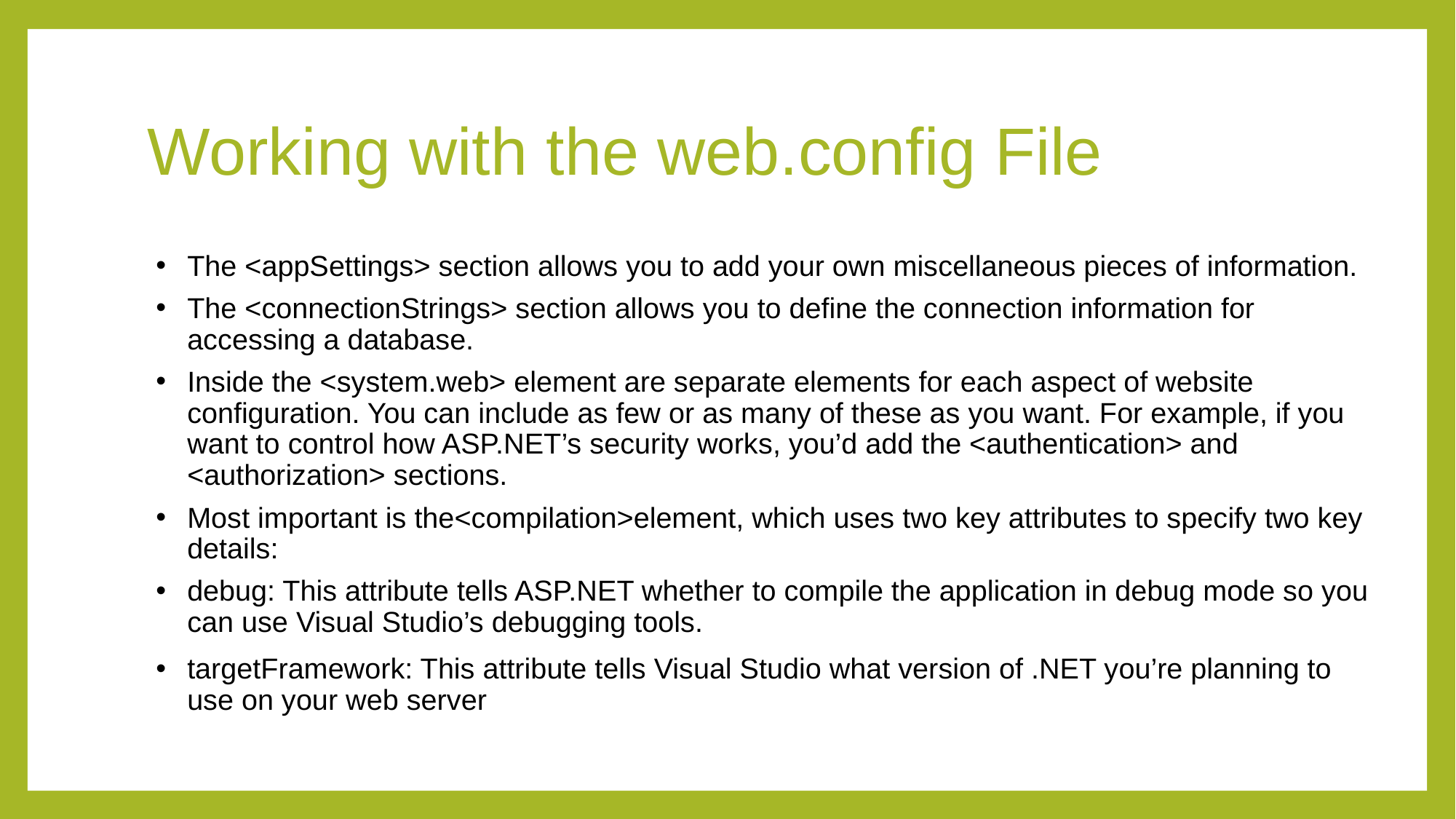

# Working with the web.config File
The <appSettings> section allows you to add your own miscellaneous pieces of information.
The <connectionStrings> section allows you to define the connection information for accessing a database.
Inside the <system.web> element are separate elements for each aspect of website configuration. You can include as few or as many of these as you want. For example, if you want to control how ASP.NET’s security works, you’d add the <authentication> and <authorization> sections.
Most important is the<compilation>element, which uses two key attributes to specify two key details:
debug: This attribute tells ASP.NET whether to compile the application in debug mode so you can use Visual Studio’s debugging tools.
targetFramework: This attribute tells Visual Studio what version of .NET you’re planning to use on your web server